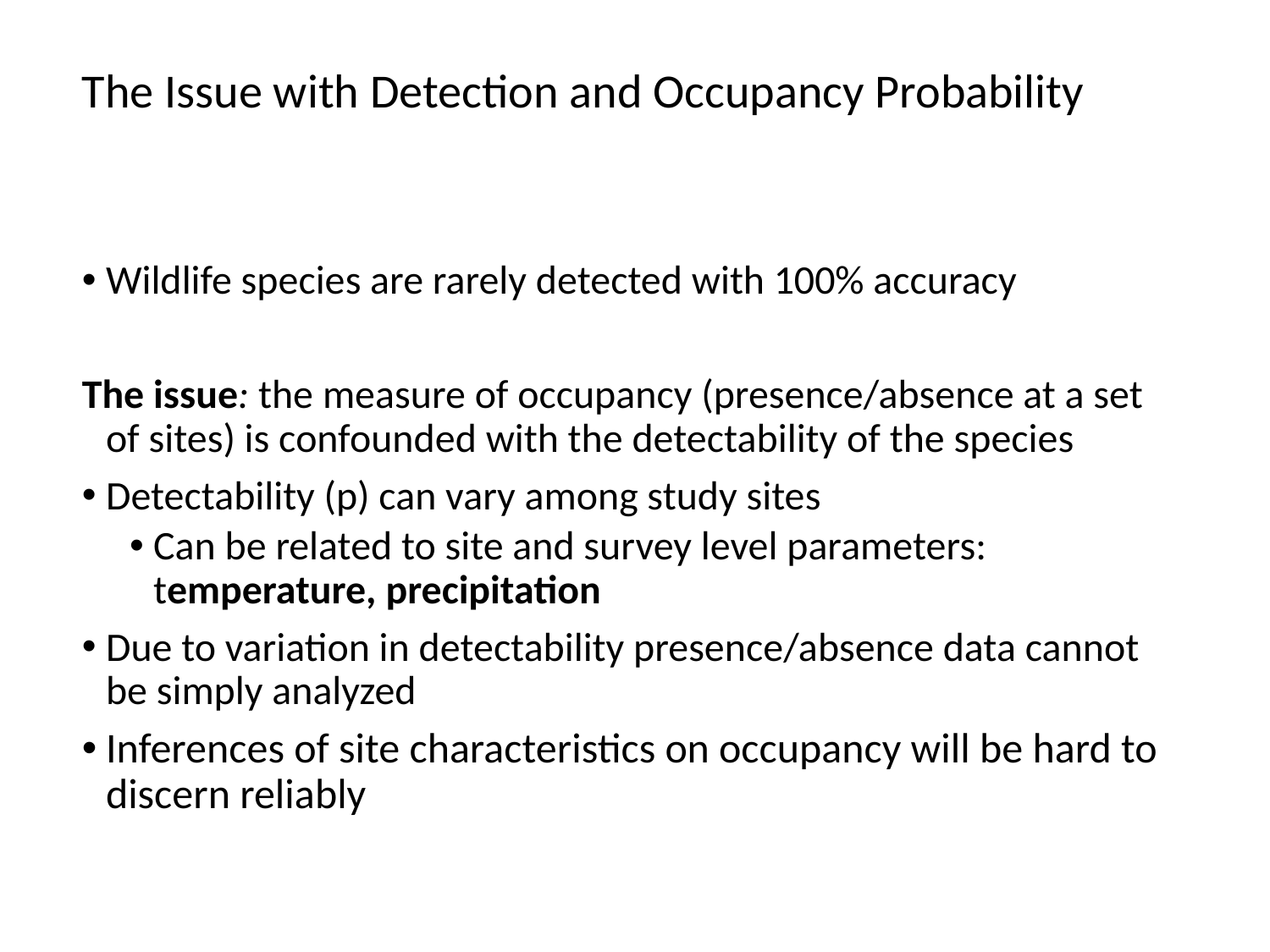

# The Issue with Detection and Occupancy Probability
Wildlife species are rarely detected with 100% accuracy

The issue: the measure of occupancy (presence/absence at a set of sites) is confounded with the detectability of the species
Detectability (p) can vary among study sites
Can be related to site and survey level parameters: temperature, precipitation
Due to variation in detectability presence/absence data cannot be simply analyzed
Inferences of site characteristics on occupancy will be hard to discern reliably